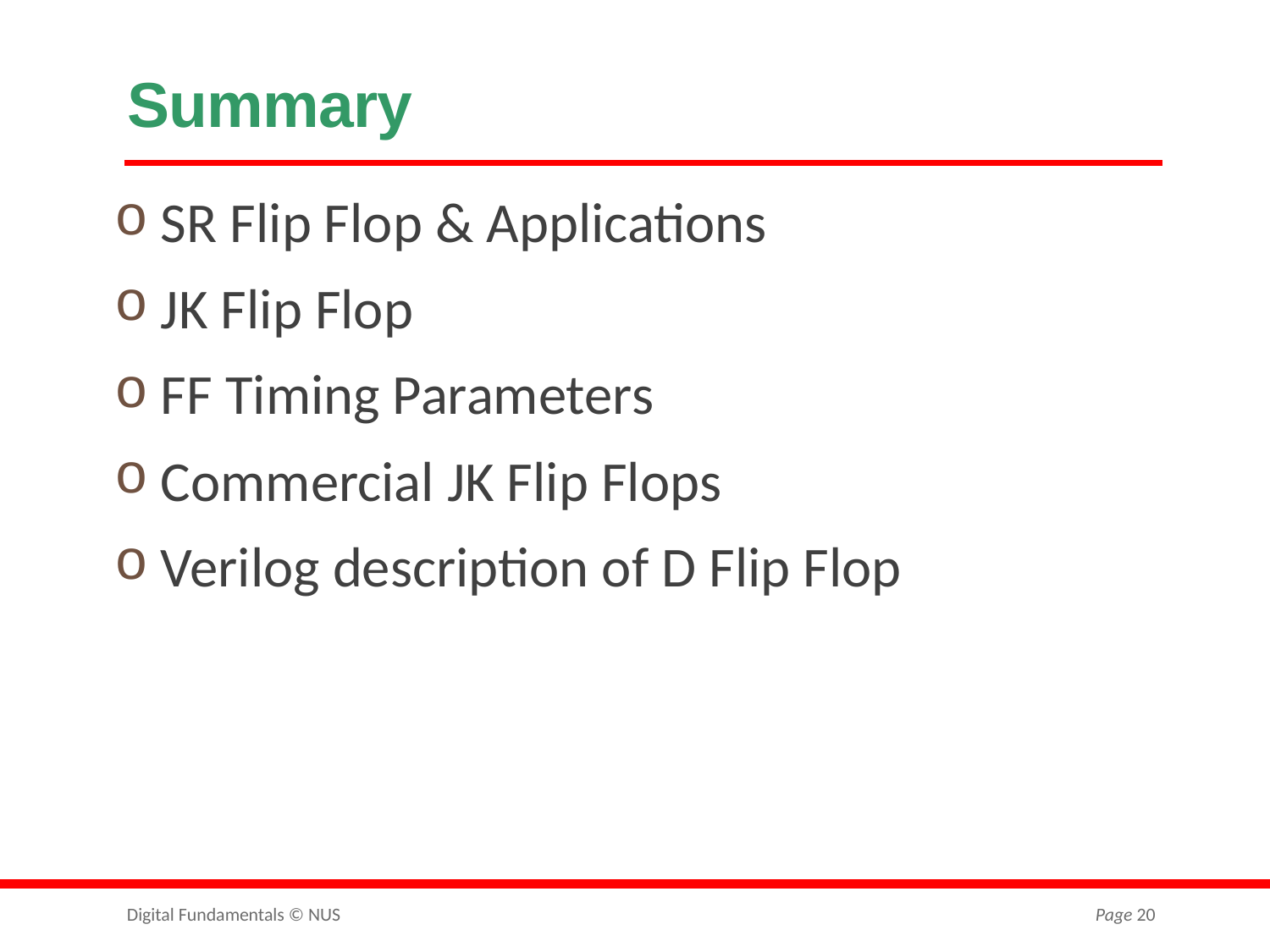

# Summary
 SR Flip Flop & Applications
 JK Flip Flop
 FF Timing Parameters
 Commercial JK Flip Flops
 Verilog description of D Flip Flop
Digital Fundamentals © NUS
Page 20